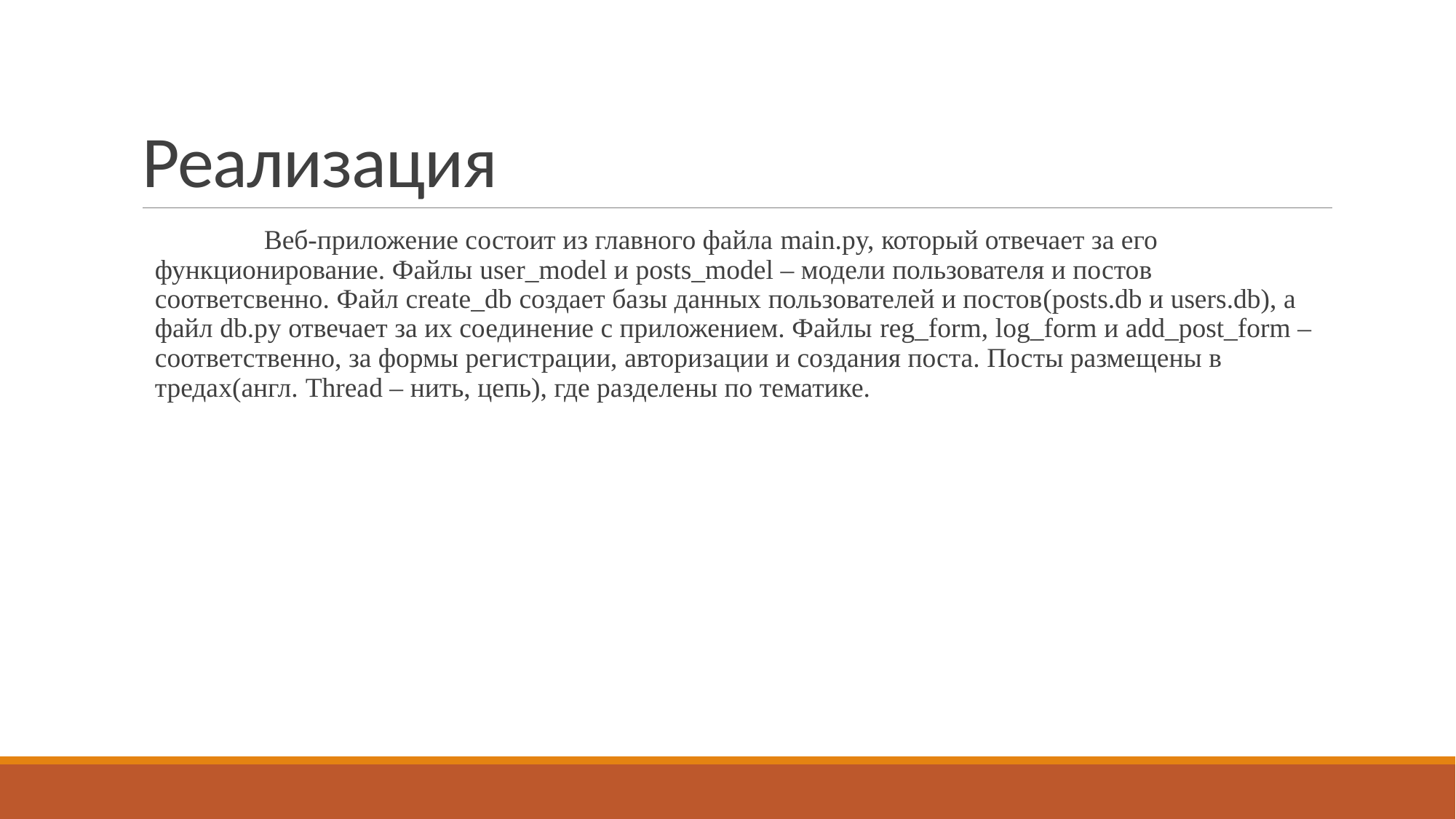

# Реализация
	Веб-приложение состоит из главного файла main.py, который отвечает за его функционирование. Файлы user_model и posts_model – модели пользователя и постов соответсвенно. Файл create_db создает базы данных пользователей и постов(posts.db и users.db), а файл db.py отвечает за их соединение с приложением. Файлы reg_form, log_form и add_post_form – соответственно, за формы регистрации, авторизации и создания поста. Посты размещены в тредах(англ. Thread – нить, цепь), где разделены по тематике.